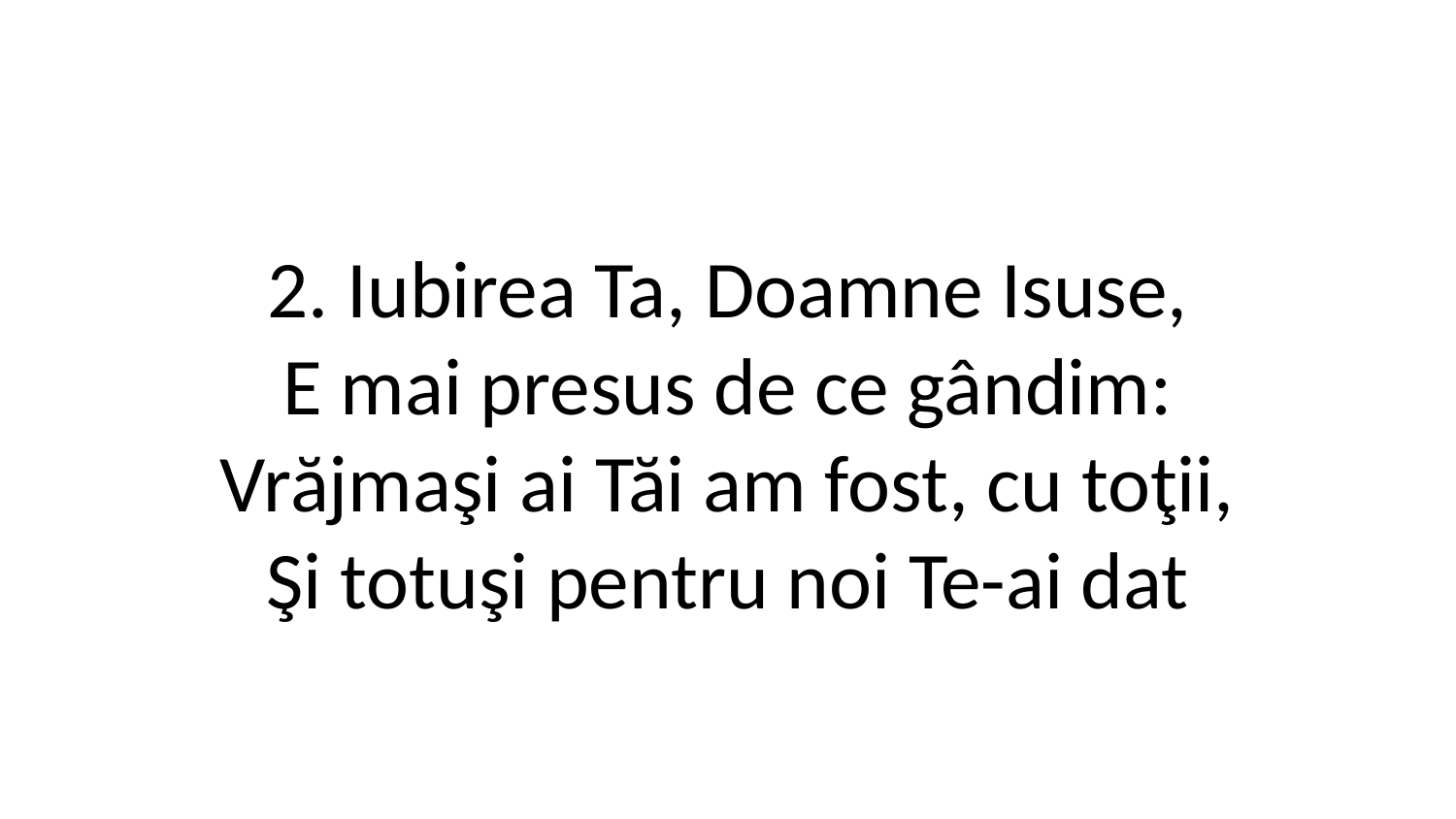

2. Iubirea Ta, Doamne Isuse,
E mai presus de ce gândim:
Vrăjmaşi ai Tăi am fost, cu toţii,
Şi totuşi pentru noi Te-ai dat